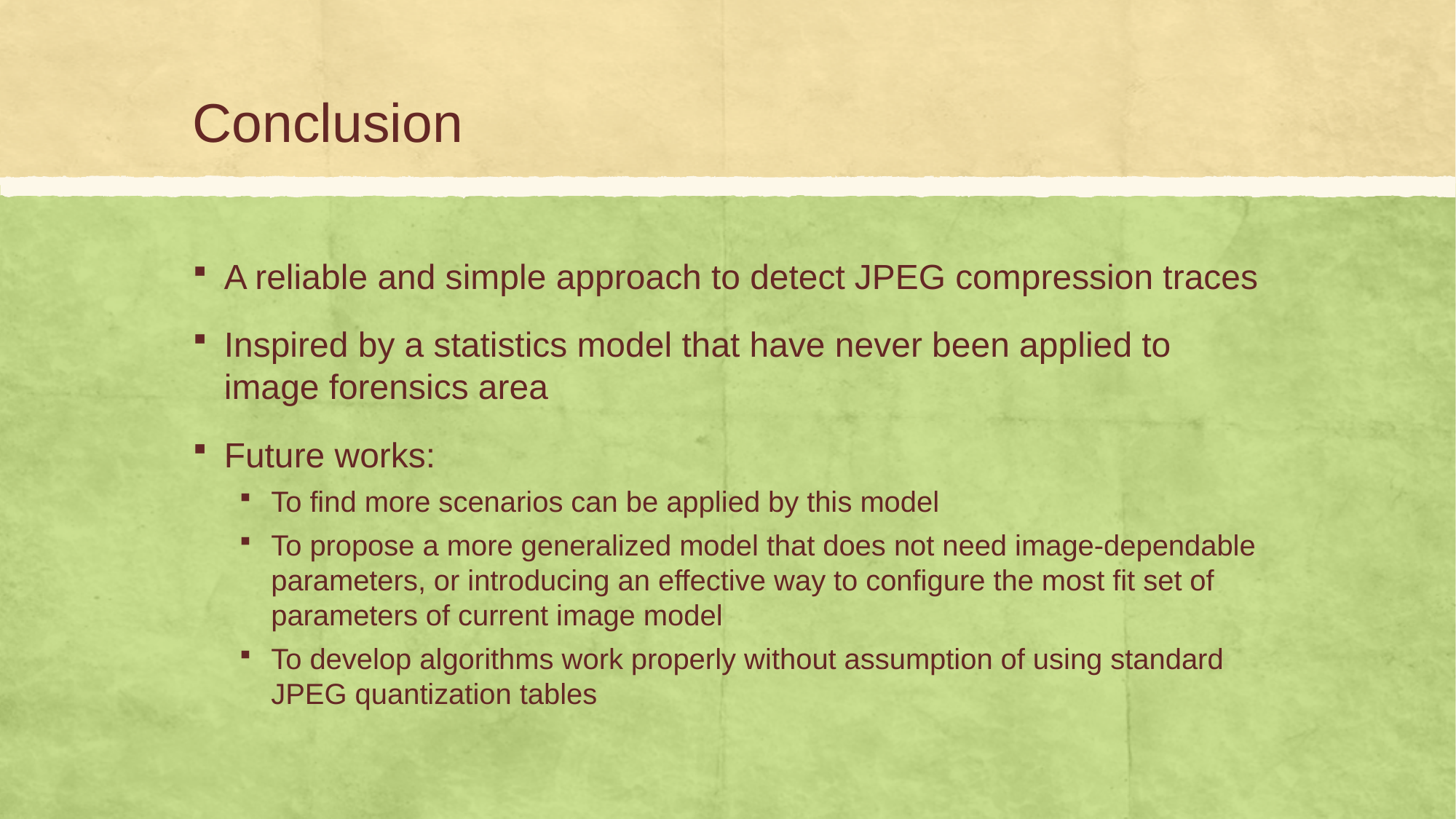

# Conclusion
A reliable and simple approach to detect JPEG compression traces
Inspired by a statistics model that have never been applied to image forensics area
Future works:
To find more scenarios can be applied by this model
To propose a more generalized model that does not need image-dependable parameters, or introducing an effective way to configure the most fit set of parameters of current image model
To develop algorithms work properly without assumption of using standard JPEG quantization tables